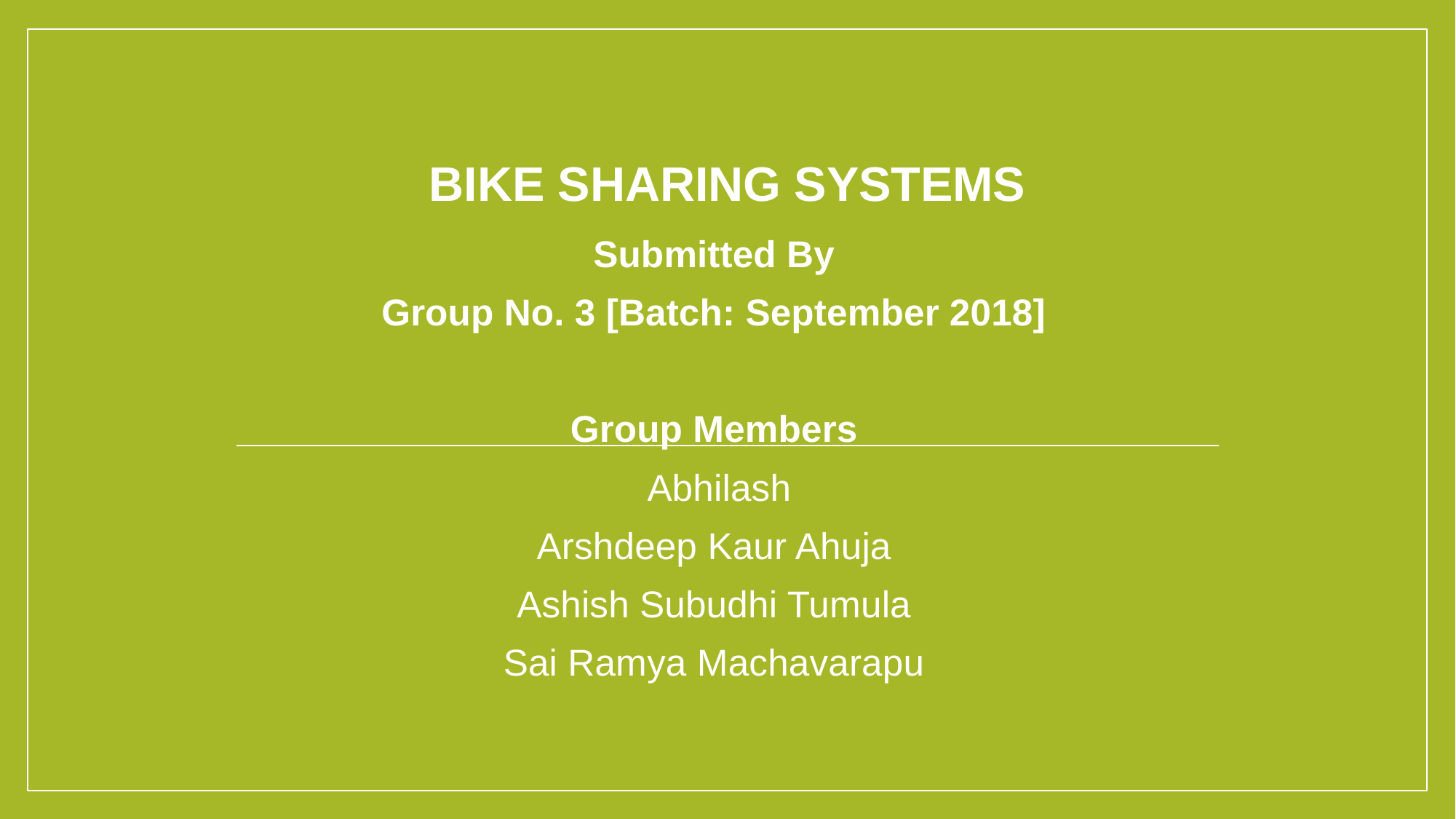

# BIKE SHARING SYSTEMS
Submitted By
Group No. 3 [Batch: September 2018]

Group Members
 Abhilash
Arshdeep Kaur Ahuja
Ashish Subudhi Tumula
Sai Ramya Machavarapu